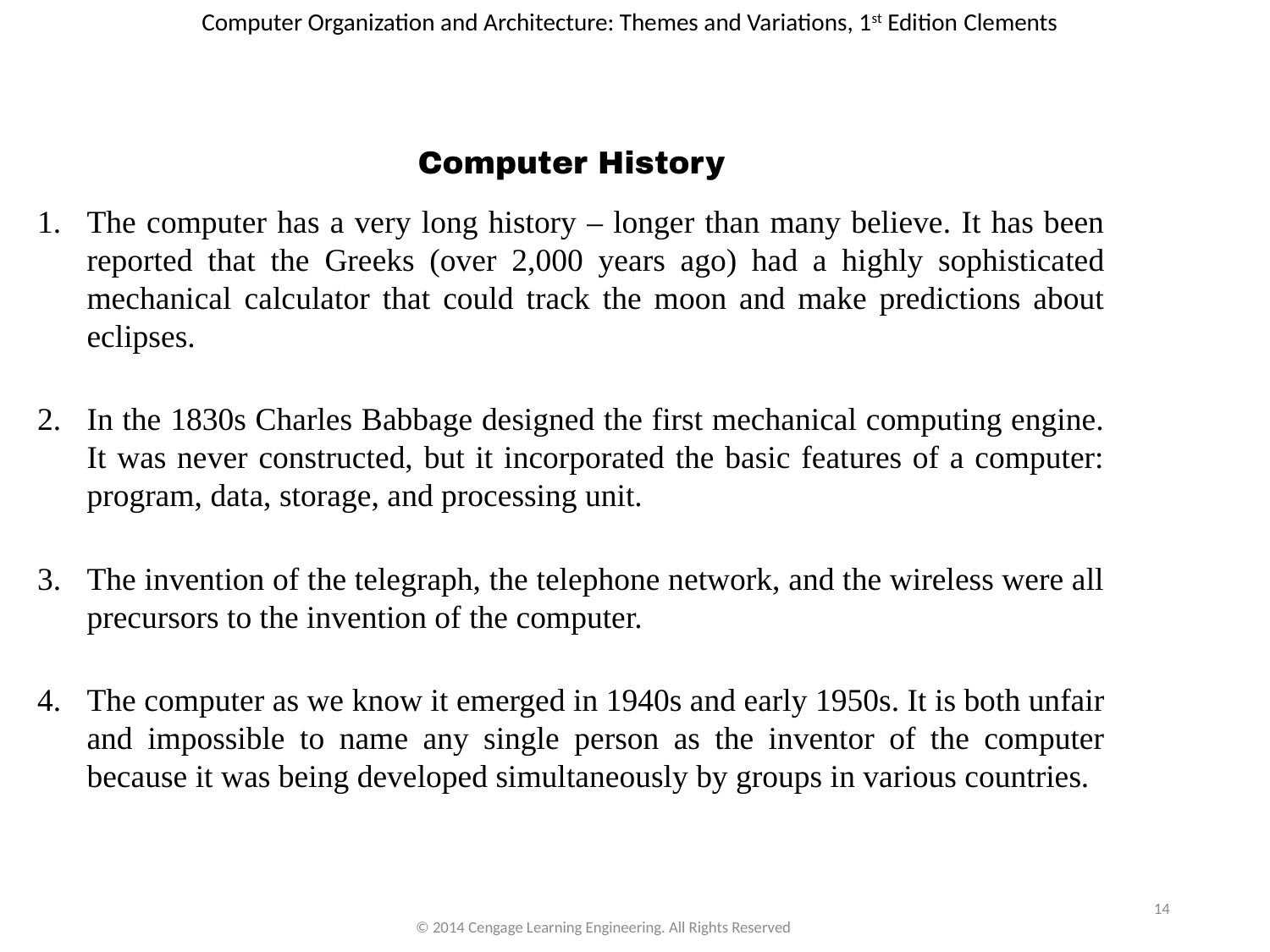

Computer History

The computer has a very long history – longer than many believe. It has been reported that the Greeks (over 2,000 years ago) had a highly sophisticated mechanical calculator that could track the moon and make predictions about eclipses.

In the 1830s Charles Babbage designed the first mechanical computing engine. It was never constructed, but it incorporated the basic features of a computer: program, data, storage, and processing unit.

The invention of the telegraph, the telephone network, and the wireless were all precursors to the invention of the computer.

The computer as we know it emerged in 1940s and early 1950s. It is both unfair and impossible to name any single person as the inventor of the computer because it was being developed simultaneously by groups in various countries.

14
© 2014 Cengage Learning Engineering. All Rights Reserved